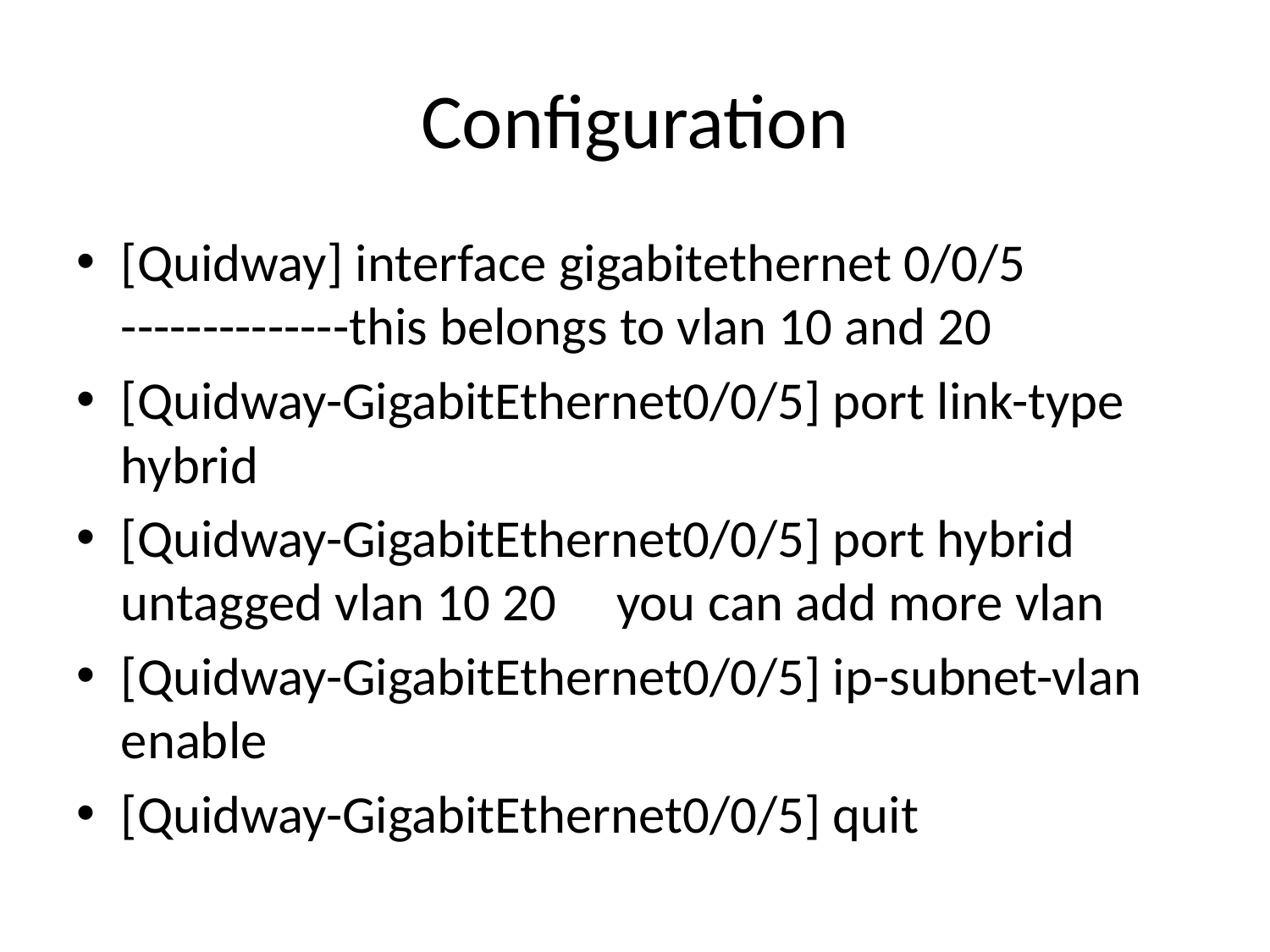

# Configuration
[Quidway] interface gigabitethernet 0/0/5 --------------this belongs to vlan 10 and 20
[Quidway-GigabitEthernet0/0/5] port link-type hybrid
[Quidway-GigabitEthernet0/0/5] port hybrid untagged vlan 10 20     you can add more vlan
[Quidway-GigabitEthernet0/0/5] ip-subnet-vlan enable
[Quidway-GigabitEthernet0/0/5] quit